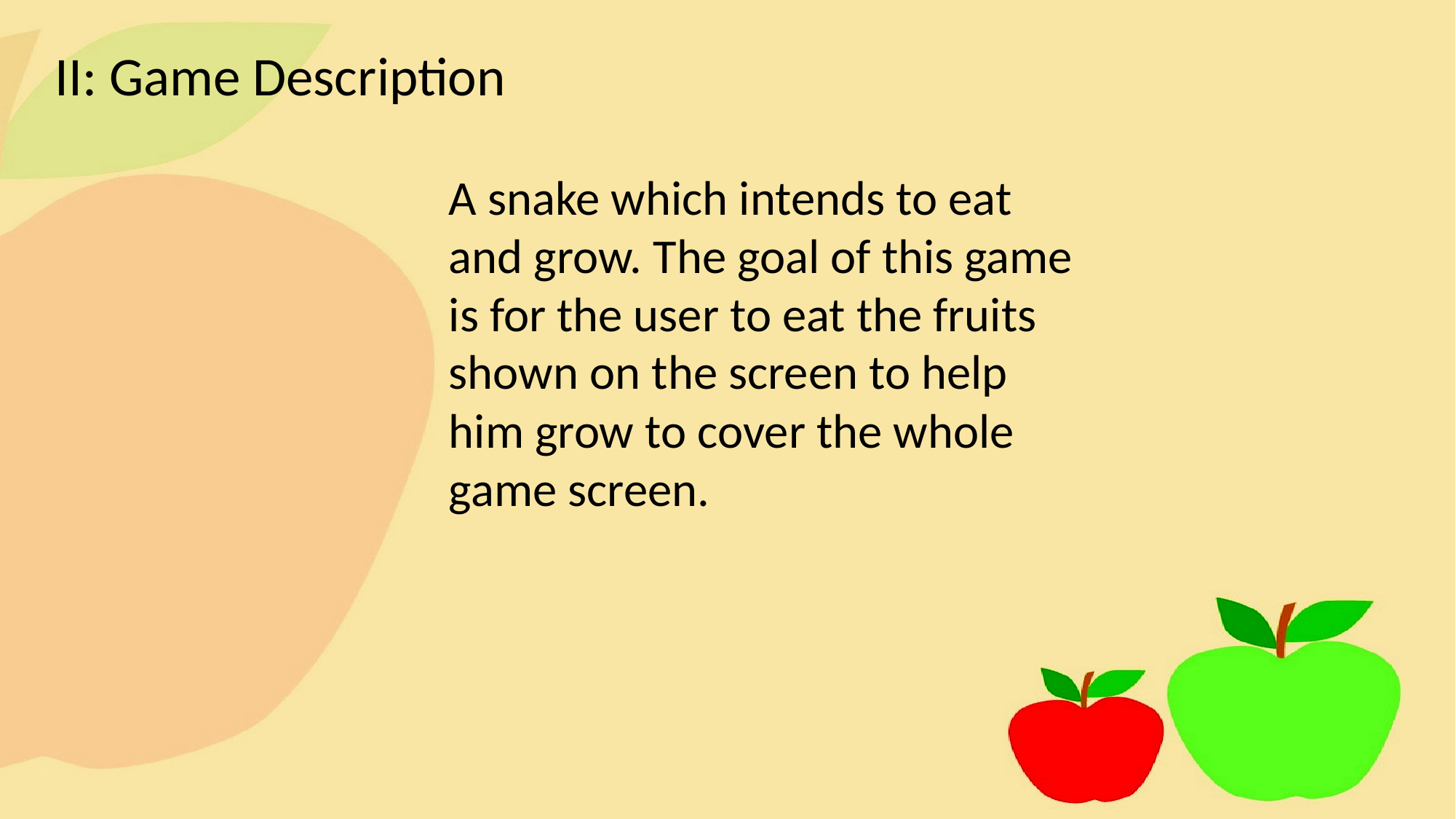

II: Game Description
A snake which intends to eat and grow. The goal of this game is for the user to eat the fruits shown on the screen to help him grow to cover the whole game screen.